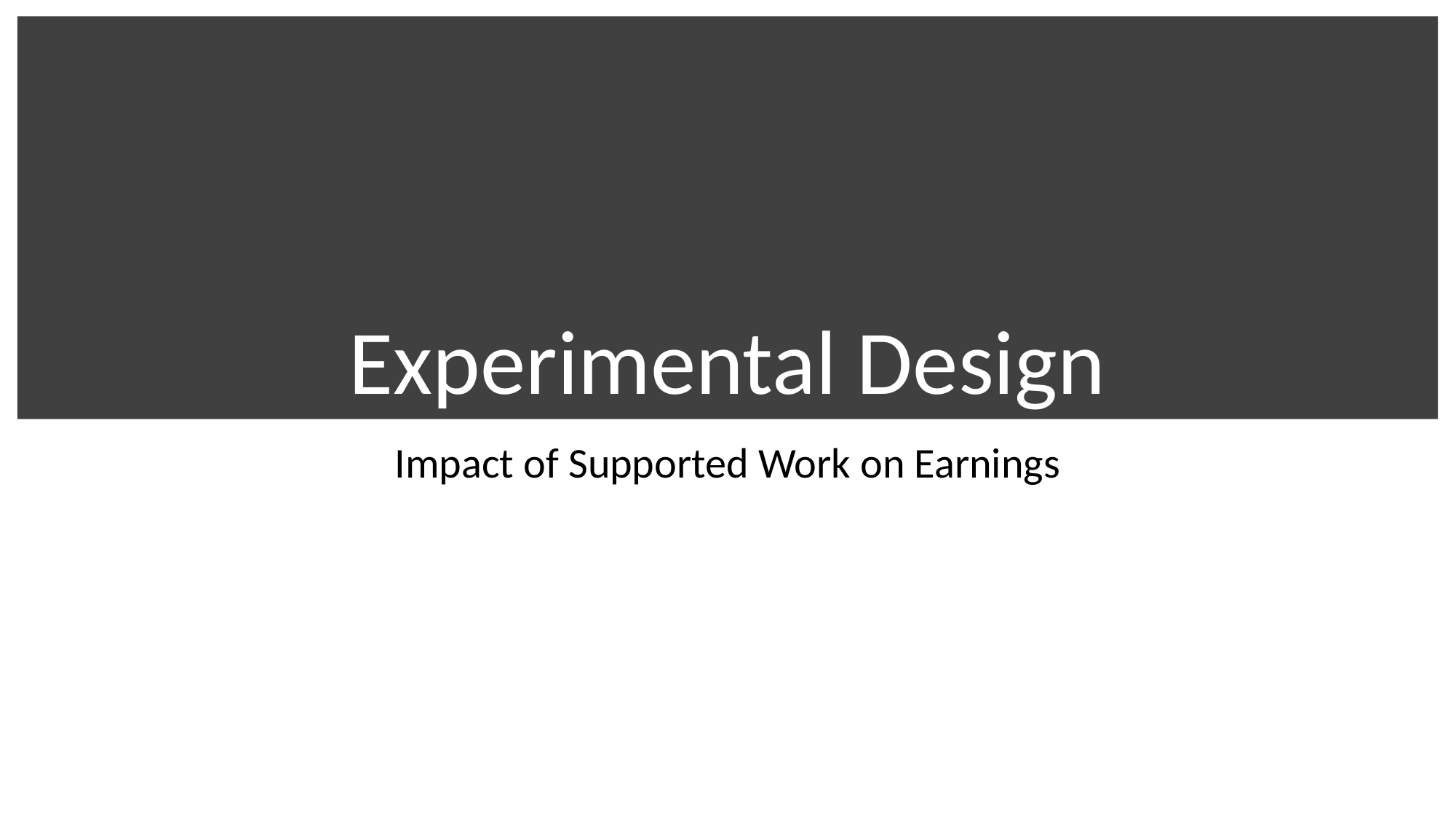

# Experimental Design
Impact of Supported Work on Earnings